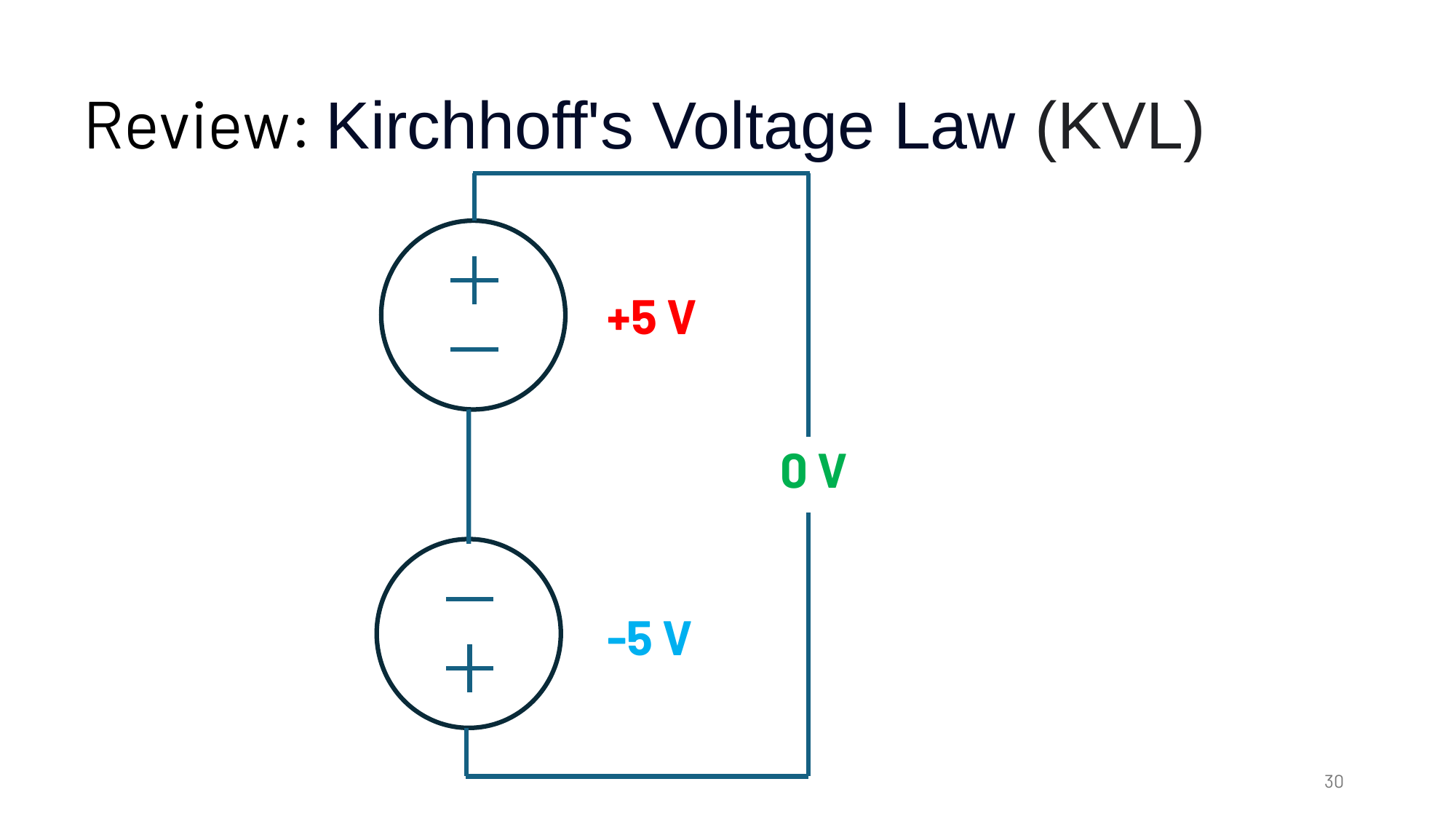

# Review: Kirchhoff's Voltage Law (KVL)

+5 V
0 V

-5 V
30